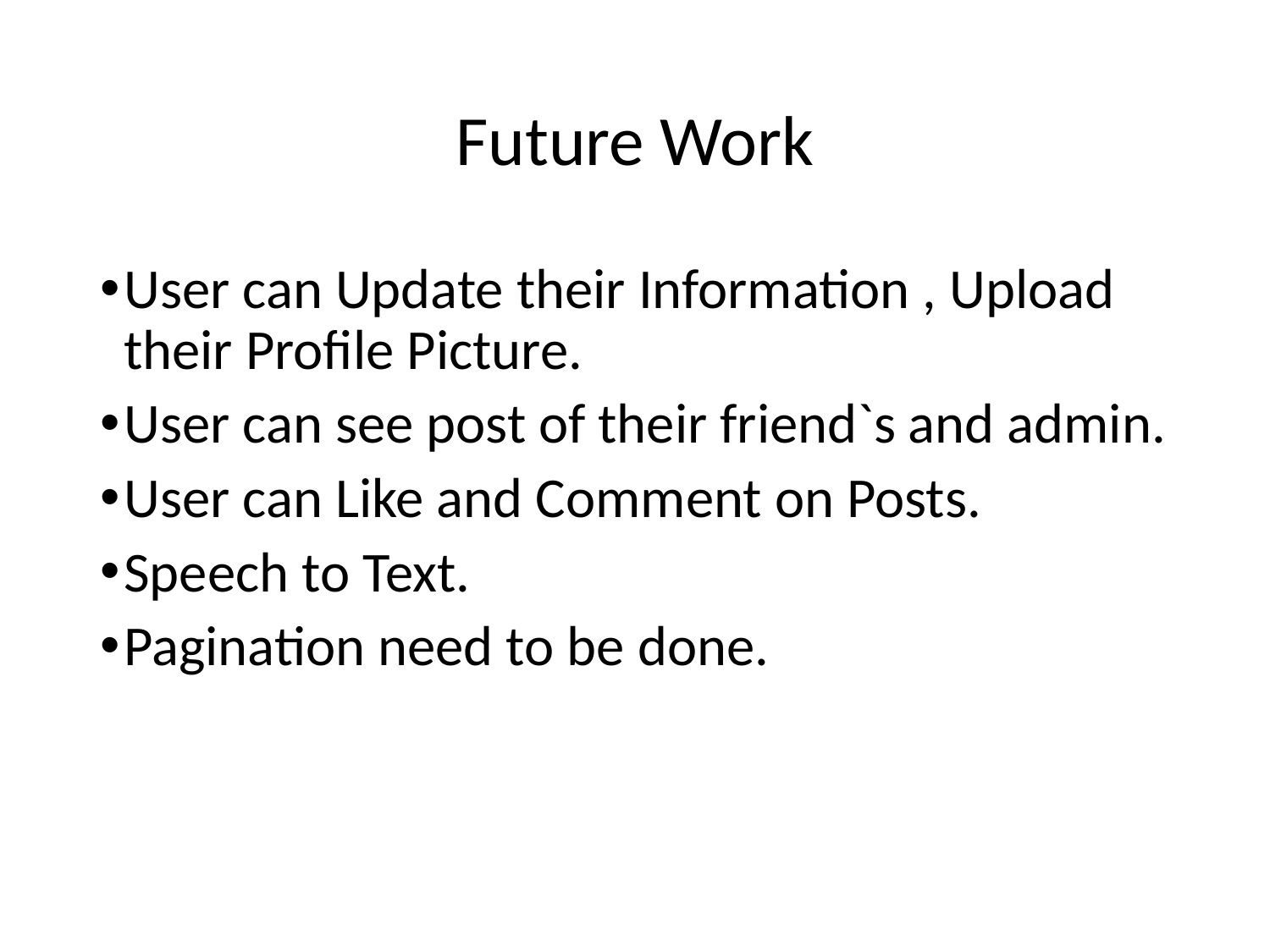

# Future Work
User can Update their Information , Upload their Profile Picture.
User can see post of their friend`s and admin.
User can Like and Comment on Posts.
Speech to Text.
Pagination need to be done.